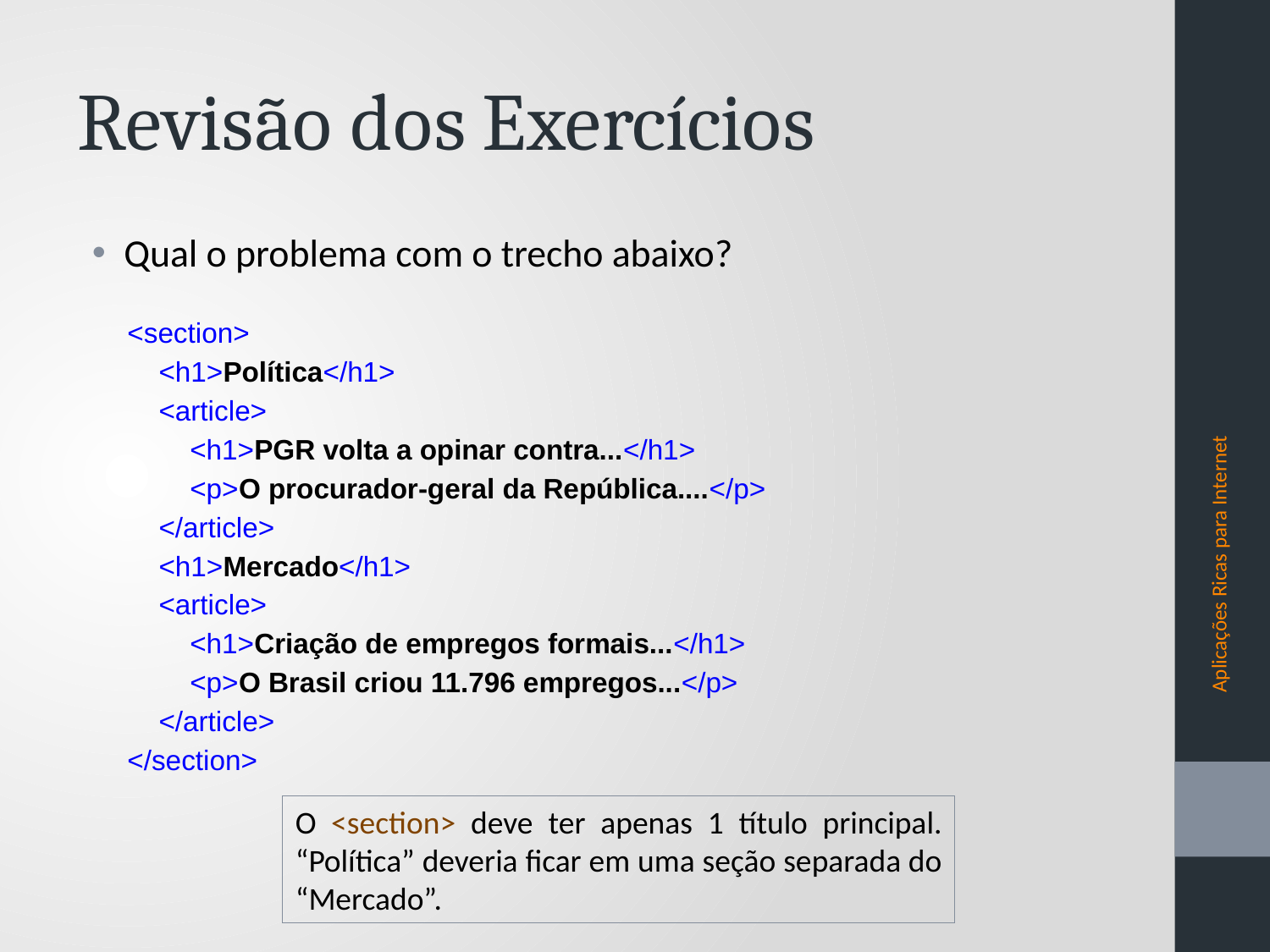

# Revisão dos Exercícios
Qual o problema com o trecho abaixo?
<section>
    <h1>Política</h1>
    <article>
        <h1>PGR volta a opinar contra...</h1>
        <p>O procurador-geral da República....</p>
    </article>
    <h1>Mercado</h1>
    <article>
        <h1>Criação de empregos formais...</h1>
        <p>O Brasil criou 11.796 empregos...</p>
    </article>
</section>
Aplicações Ricas para Internet
O <section> deve ter apenas 1 título principal. “Política” deveria ficar em uma seção separada do “Mercado”.